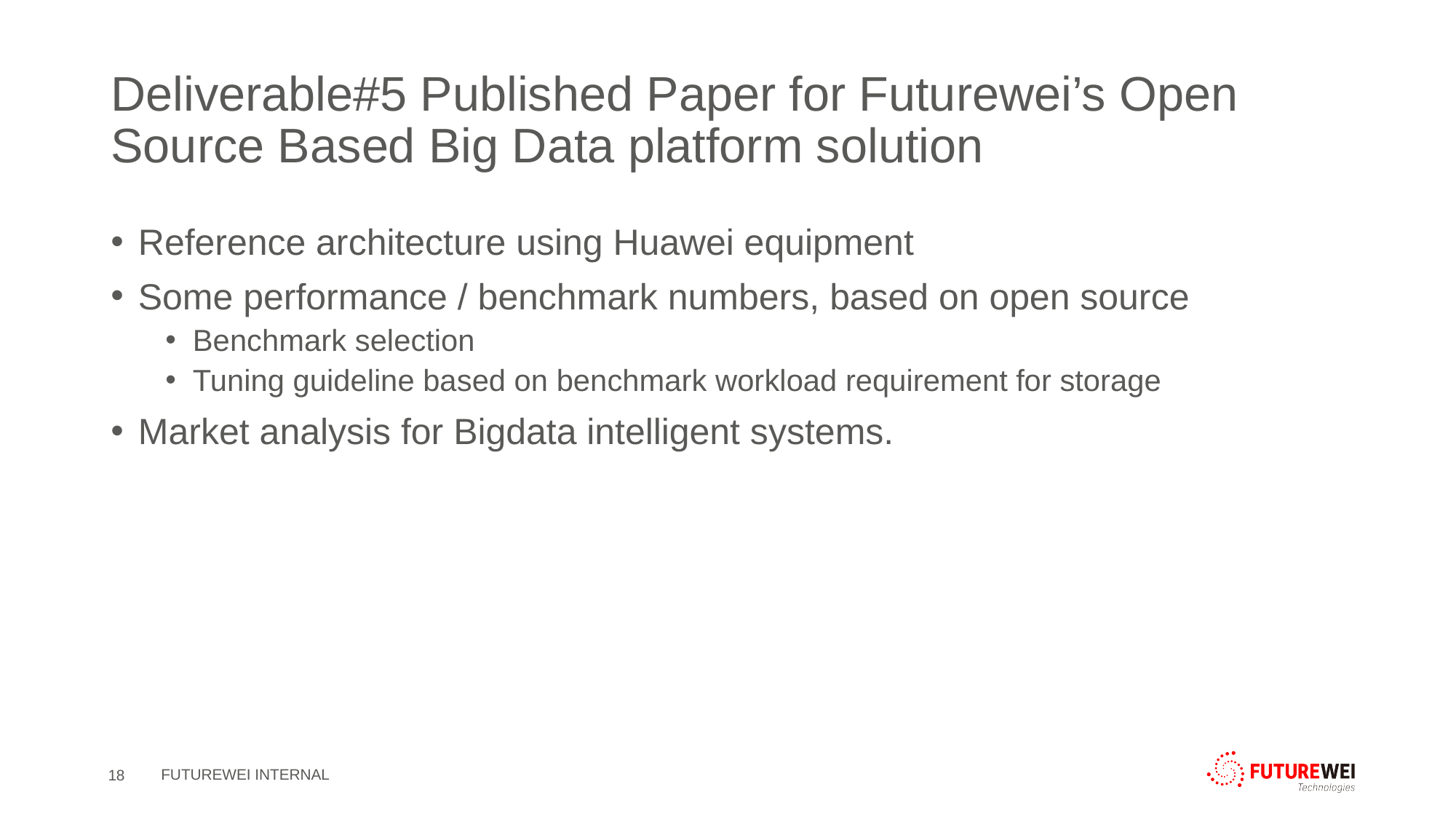

# Deliverable#5 Published Paper for Futurewei’s Open Source Based Big Data platform solution
Reference architecture using Huawei equipment
Some performance / benchmark numbers, based on open source
Benchmark selection
Tuning guideline based on benchmark workload requirement for storage
Market analysis for Bigdata intelligent systems.

18
FUTUREWEI INTERNAL